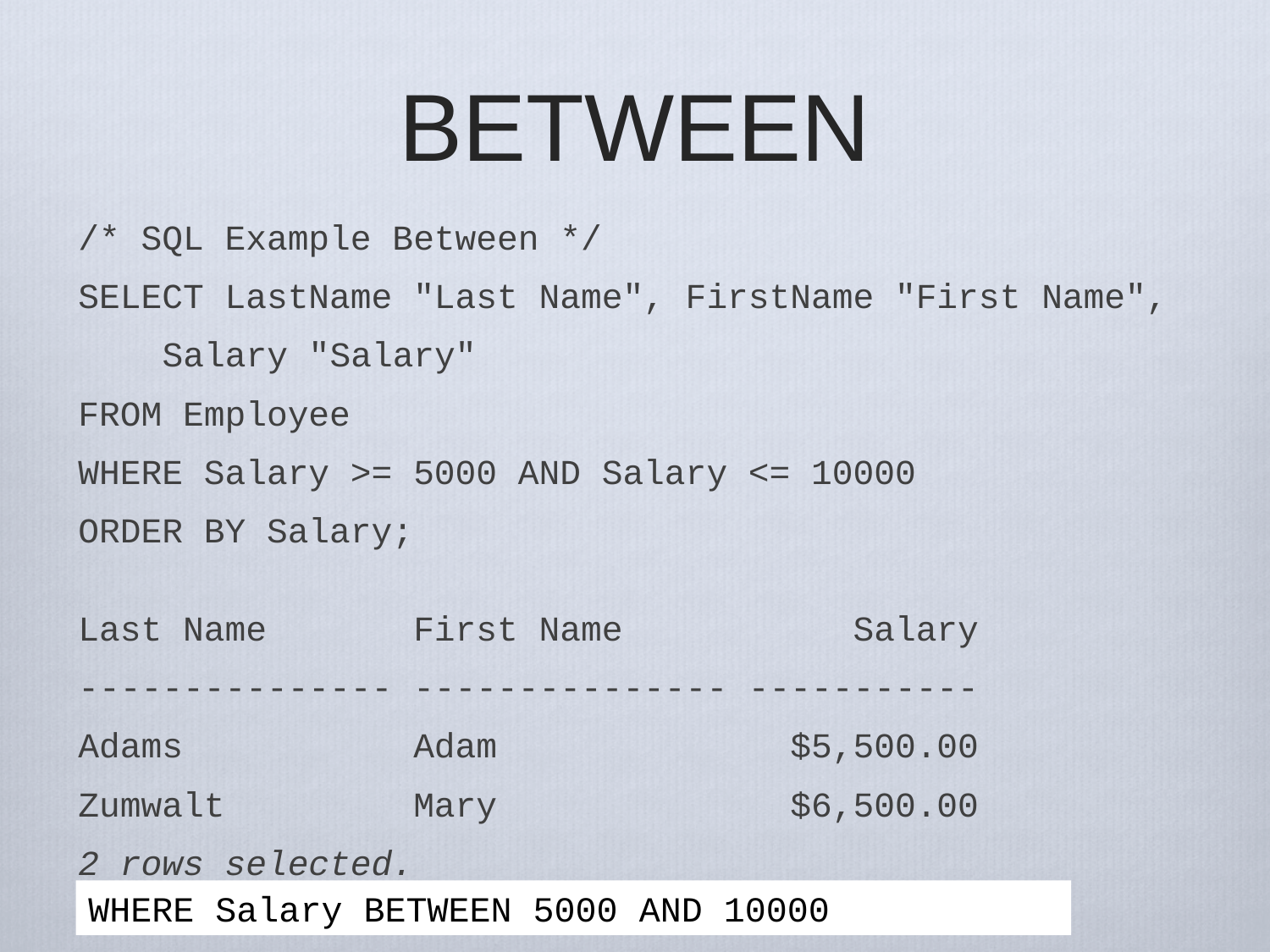

# BETWEEN
/* SQL Example Between */
SELECT LastName "Last Name", FirstName "First Name",
    Salary "Salary"
FROM Employee
WHERE Salary >= 5000 AND Salary <= 10000
ORDER BY Salary;

Last Name       First Name           Salary
--------------- --------------- -----------
Adams           Adam              $5,500.00
Zumwalt         Mary              $6,500.00
2 rows selected.

WHERE Salary BETWEEN 5000 AND 10000